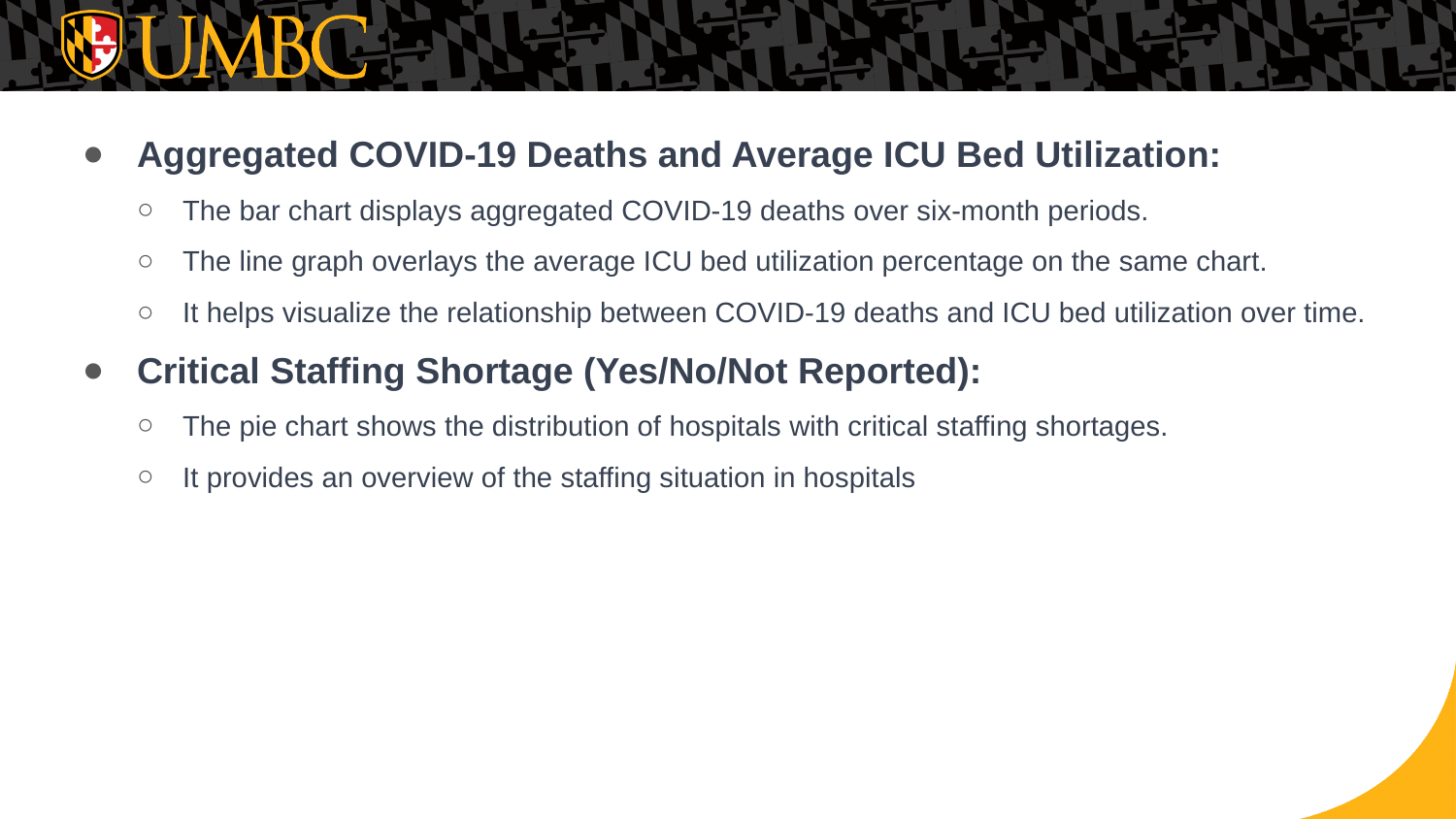

Aggregated COVID-19 Deaths and Average ICU Bed Utilization:
The bar chart displays aggregated COVID-19 deaths over six-month periods.
The line graph overlays the average ICU bed utilization percentage on the same chart.
It helps visualize the relationship between COVID-19 deaths and ICU bed utilization over time.
Critical Staffing Shortage (Yes/No/Not Reported):
The pie chart shows the distribution of hospitals with critical staffing shortages.
It provides an overview of the staffing situation in hospitals